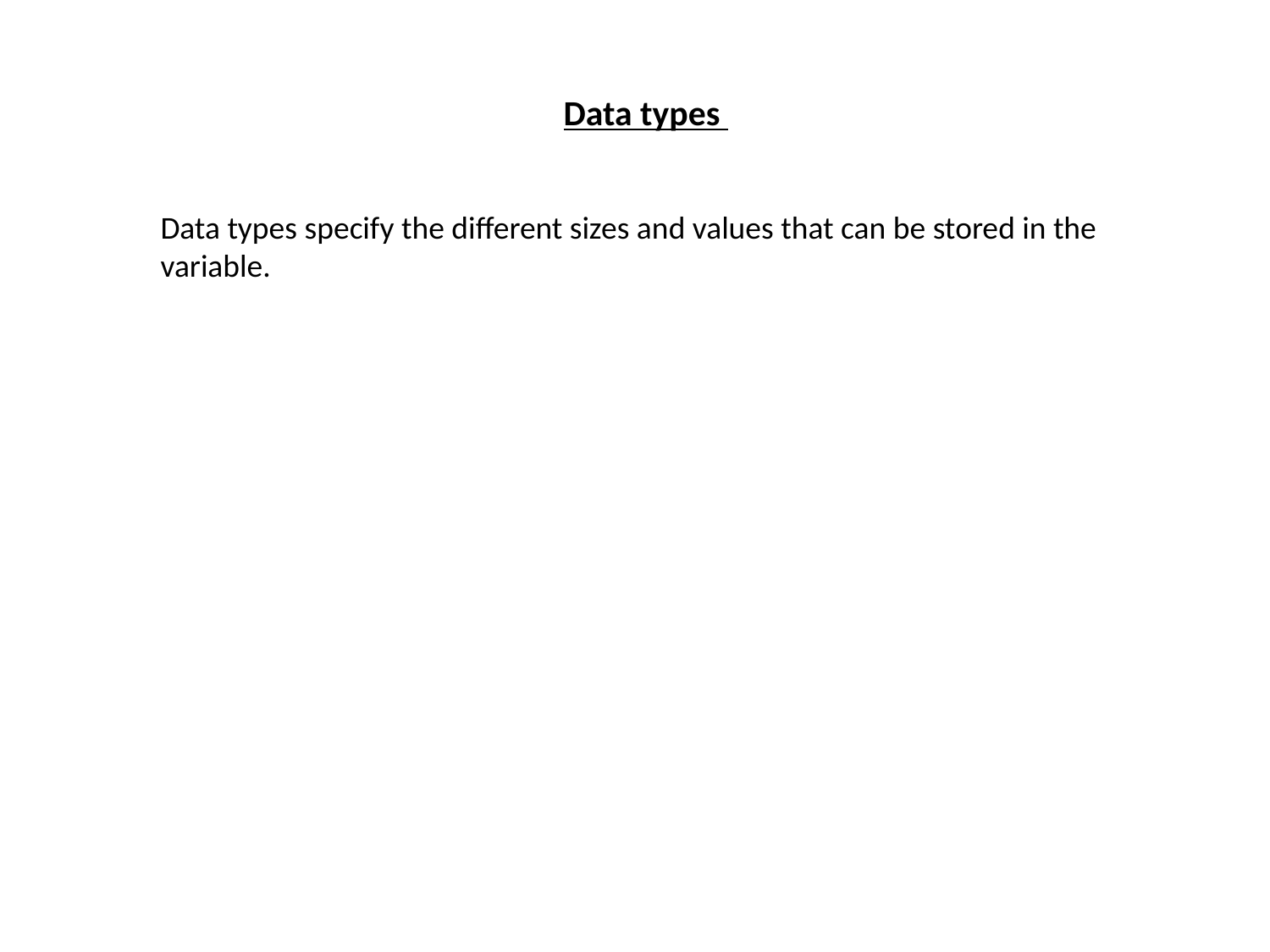

Data types
Data types specify the different sizes and values that can be stored in the variable.